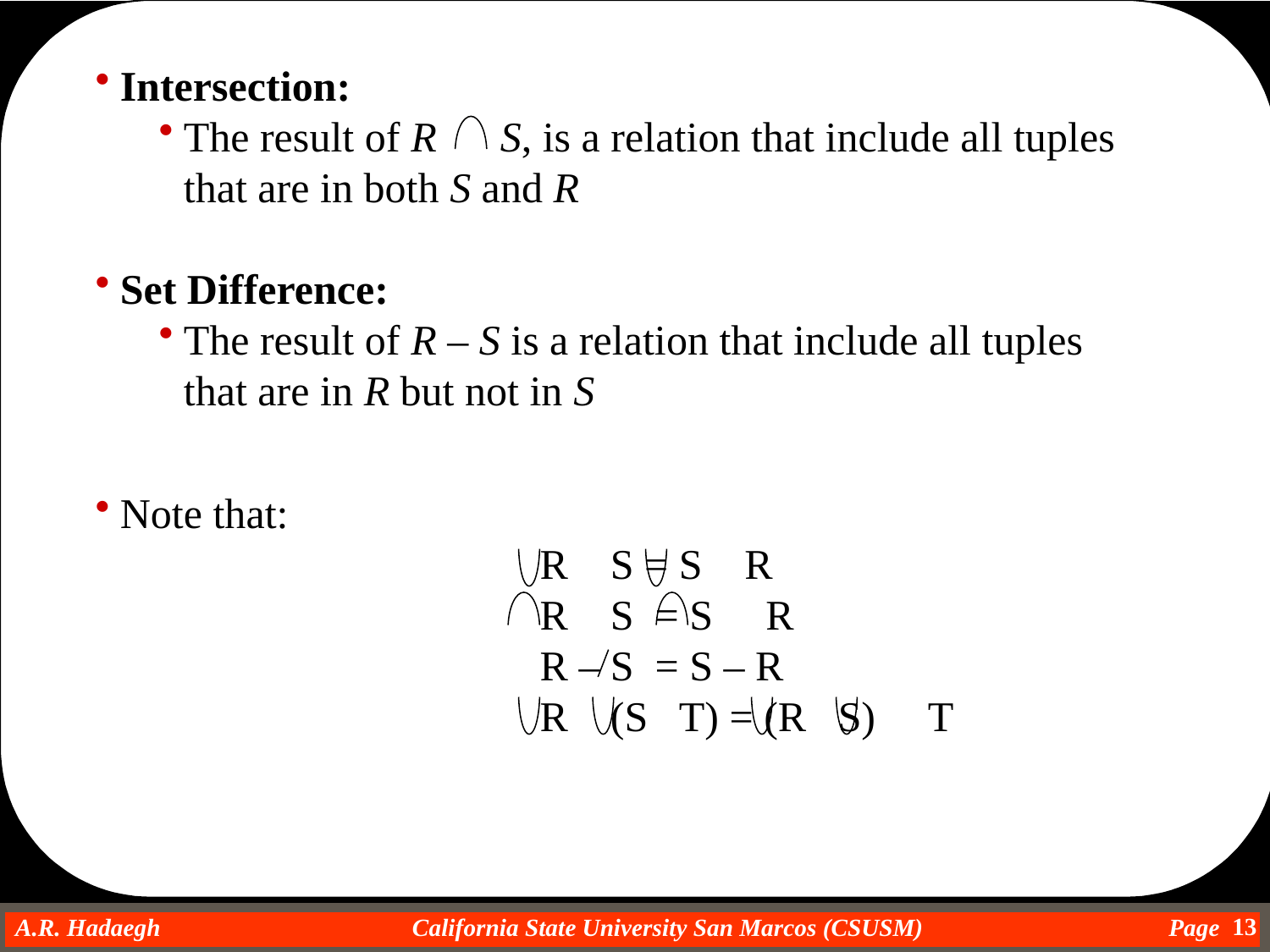

Intersection:
The result of R      S, is a relation that include all tuples that are in both S and R

Set Difference:
The result of R – S is a relation that include all tuples that are in R but not in S

Note that:
		R    S = S    R
		R    S  = S     R
		R – S  = S – R
		R    (S   T) = (R   S)     T

13